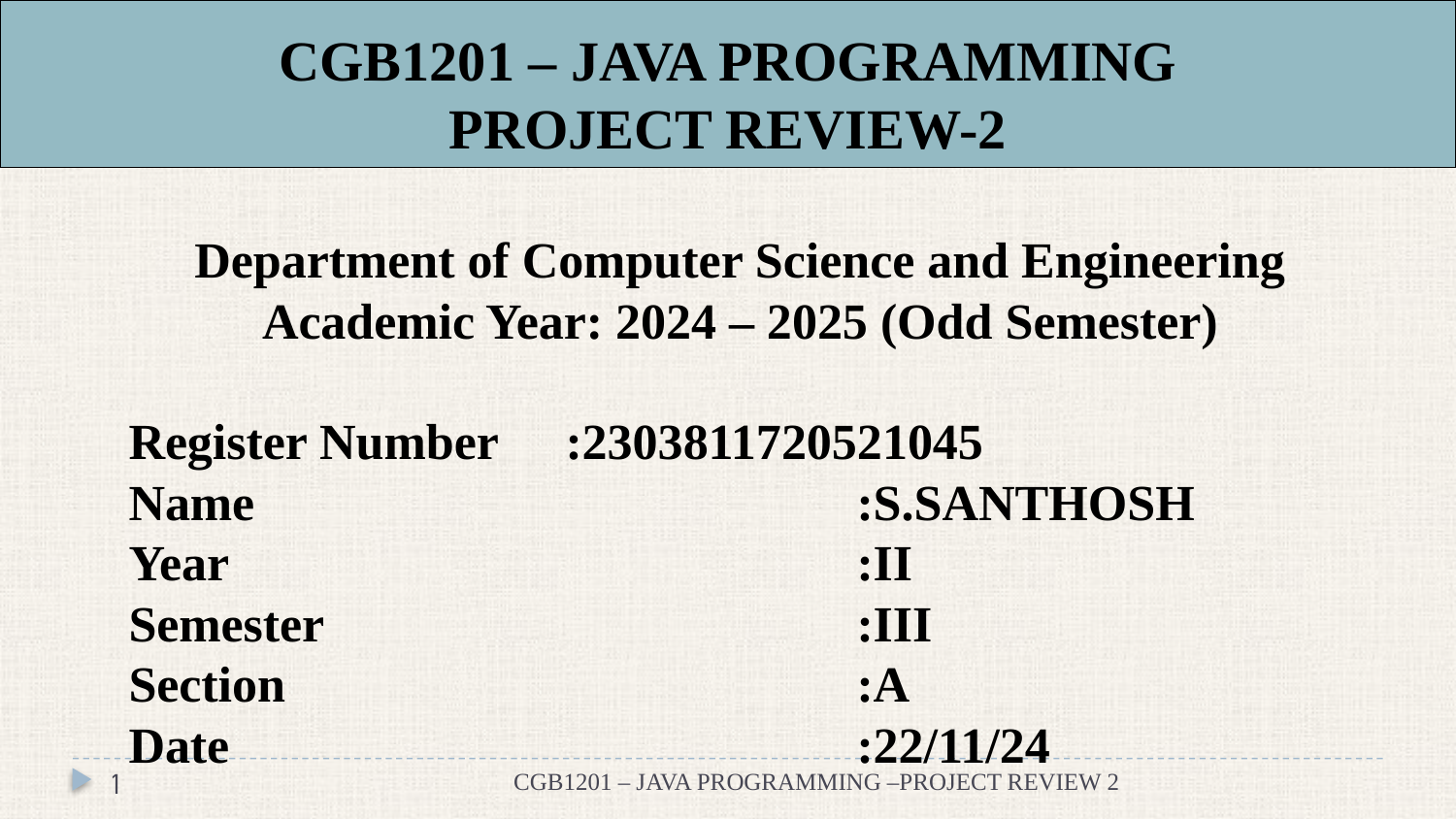

# CGB1201 – JAVA PROGRAMMING PROJECT REVIEW-2

Department of Computer Science and Engineering
Academic Year: 2024 – 2025 (Odd Semester)

Register Number	:2303811720521045
Name					:S.SANTHOSH
Year					:II
Semester				:III
Section				:A
Date					:22/11/24
1
CGB1201 – JAVA PROGRAMMING –PROJECT REVIEW 2